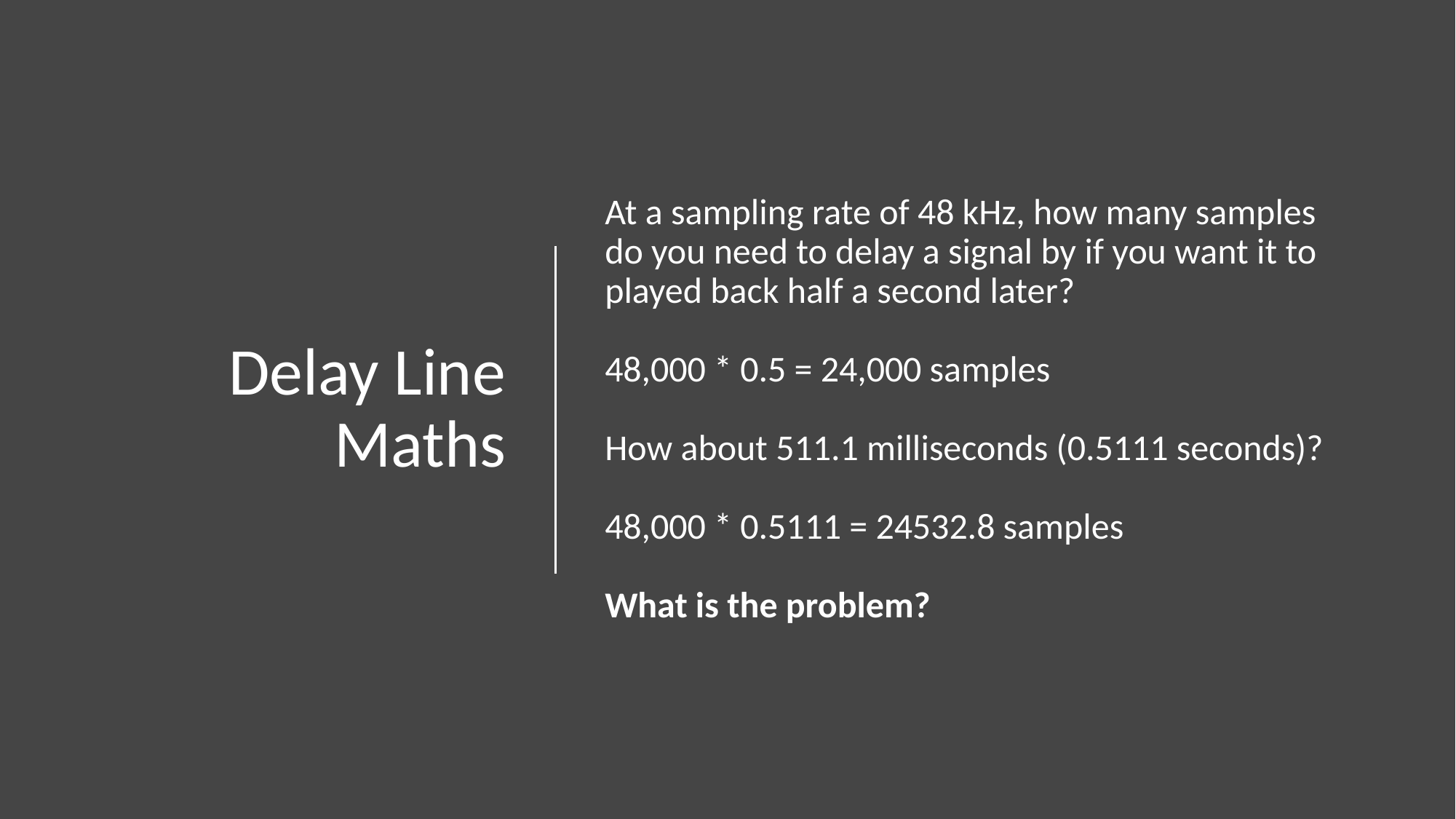

# Delay Line Maths
At a sampling rate of 48 kHz, how many samples do you need to delay a signal by if you want it to played back half a second later?
48,000 * 0.5 = 24,000 samples
How about 511.1 milliseconds (0.5111 seconds)?
48,000 * 0.5111 = 24532.8 samples
What is the problem?